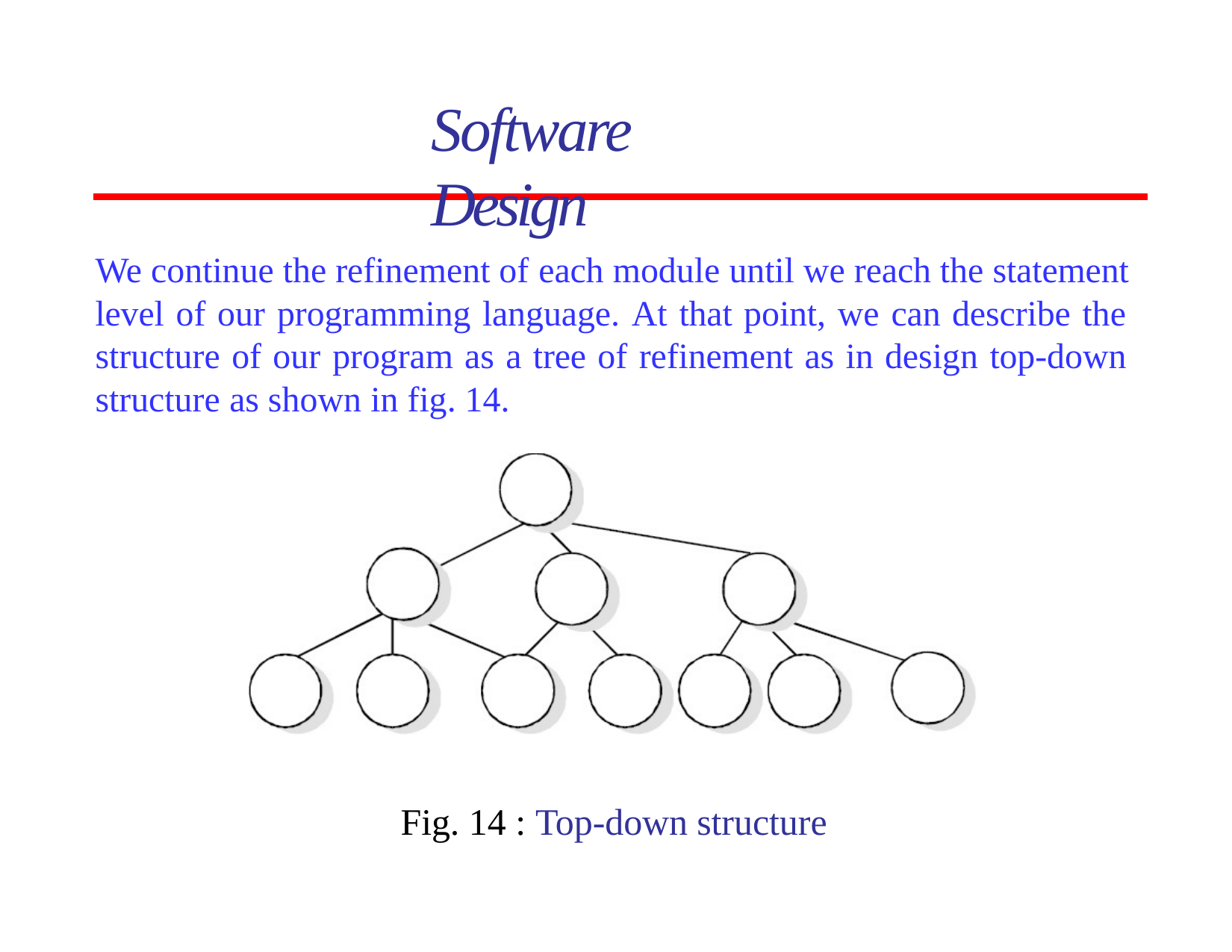

# Software Design

We continue the refinement of each module until we reach the statement  level of our programming language. At that point, we can describe the  structure of our program as a tree of refinement as in design top-down  structure as shown in fig. 14.

Fig. 14 : Top-down structure